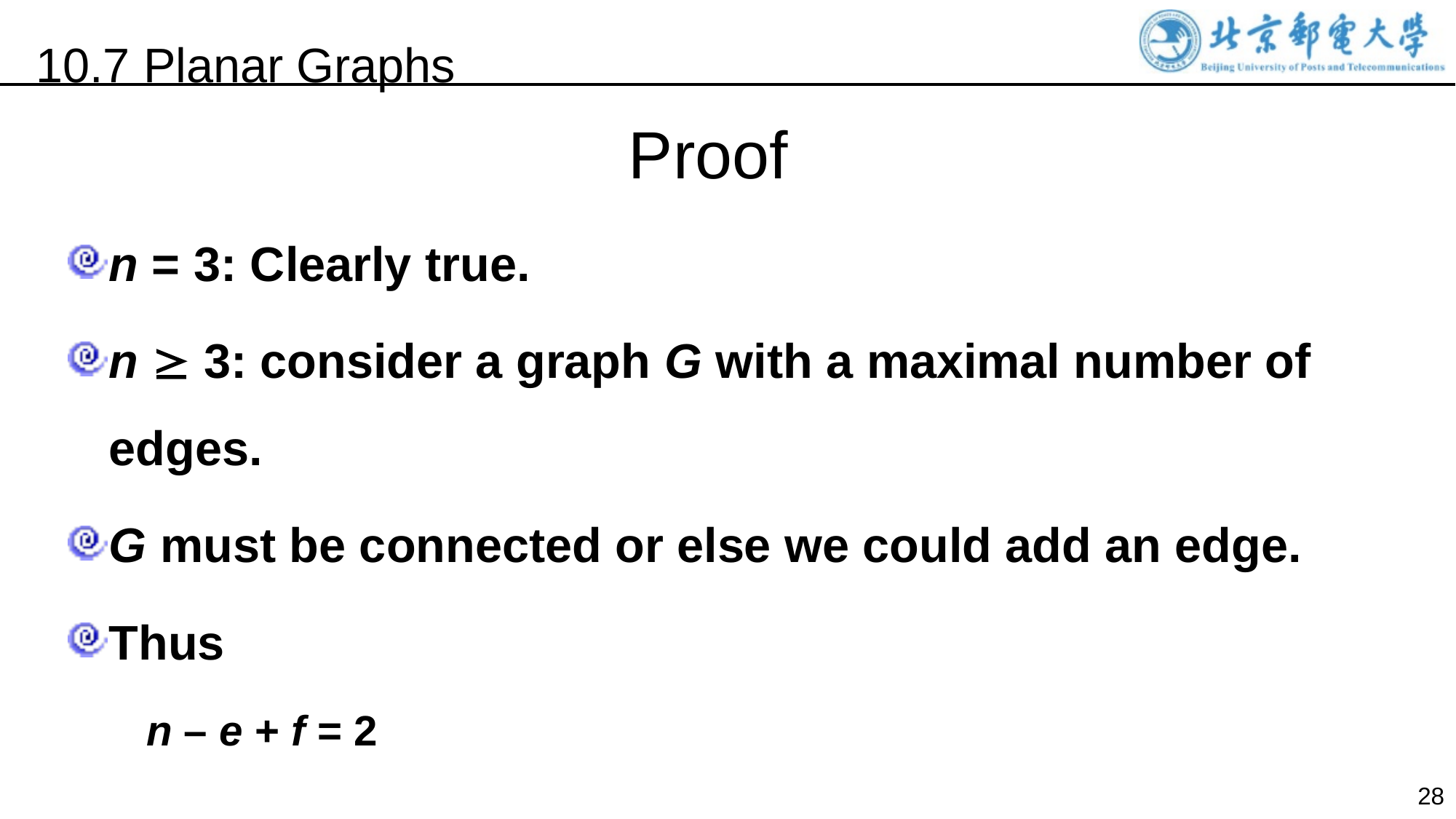

10.7 Planar Graphs
Proof
n = 3: Clearly true.
n ≥ 3: consider a graph G with a maximal number of edges.
G must be connected or else we could add an edge.
Thus
  n – e + f = 2